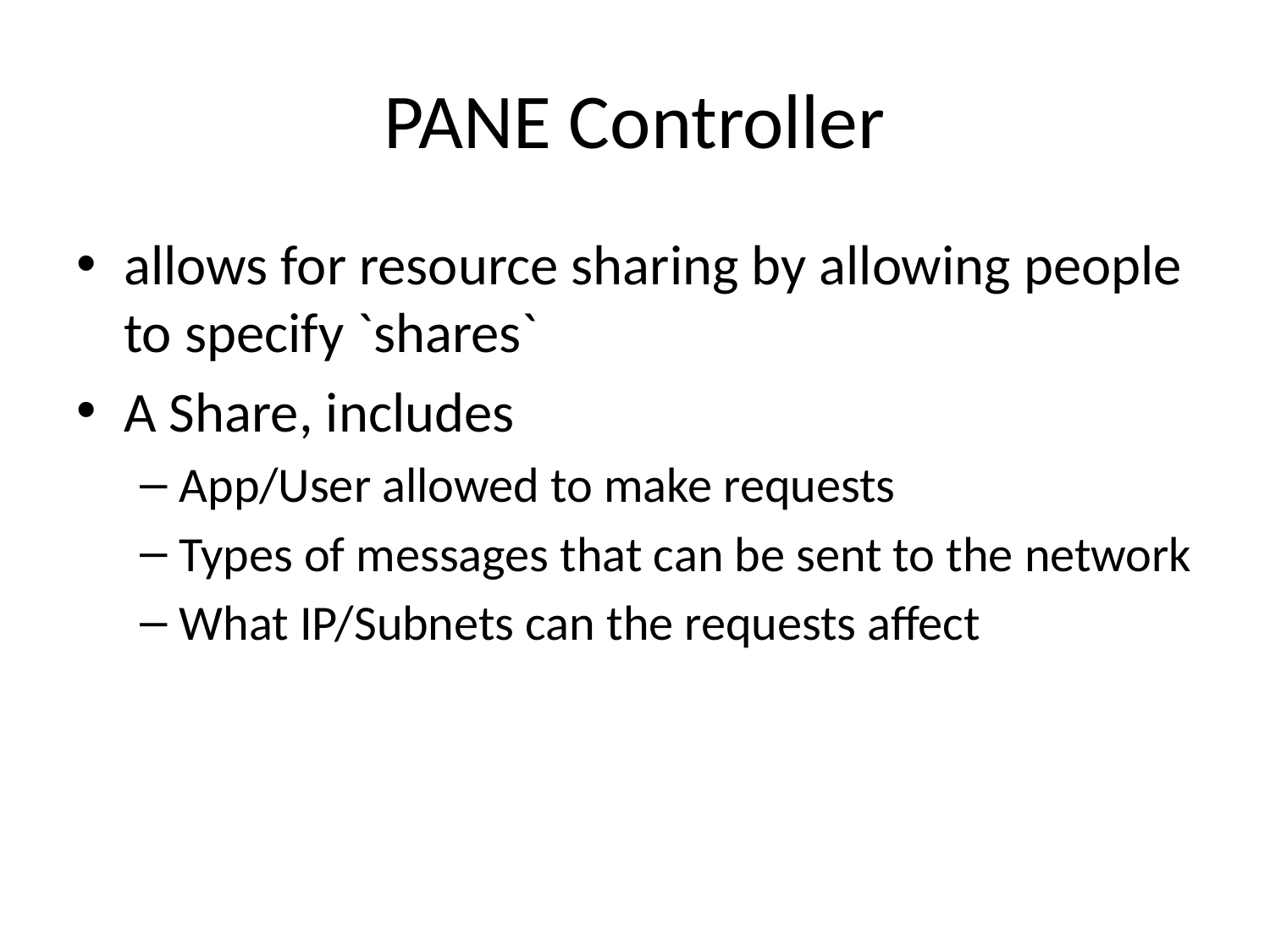

# PANE Controller
allows for resource sharing by allowing people to specify `shares`
A Share, includes
App/User allowed to make requests
Types of messages that can be sent to the network
What IP/Subnets can the requests affect